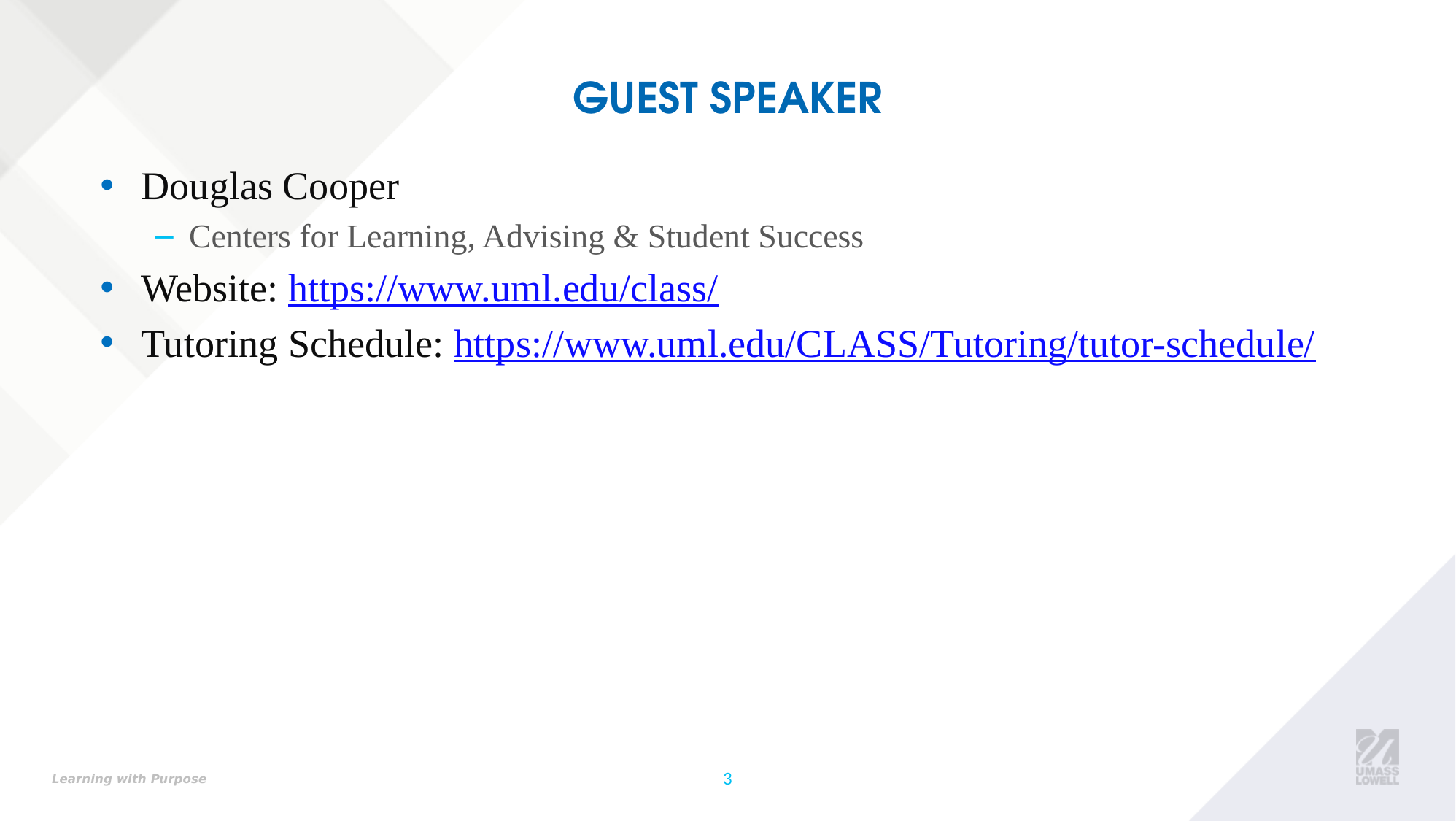

# Guest Speaker
Douglas Cooper
Centers for Learning, Advising & Student Success
Website: https://www.uml.edu/class/
Tutoring Schedule: https://www.uml.edu/CLASS/Tutoring/tutor-schedule/

3